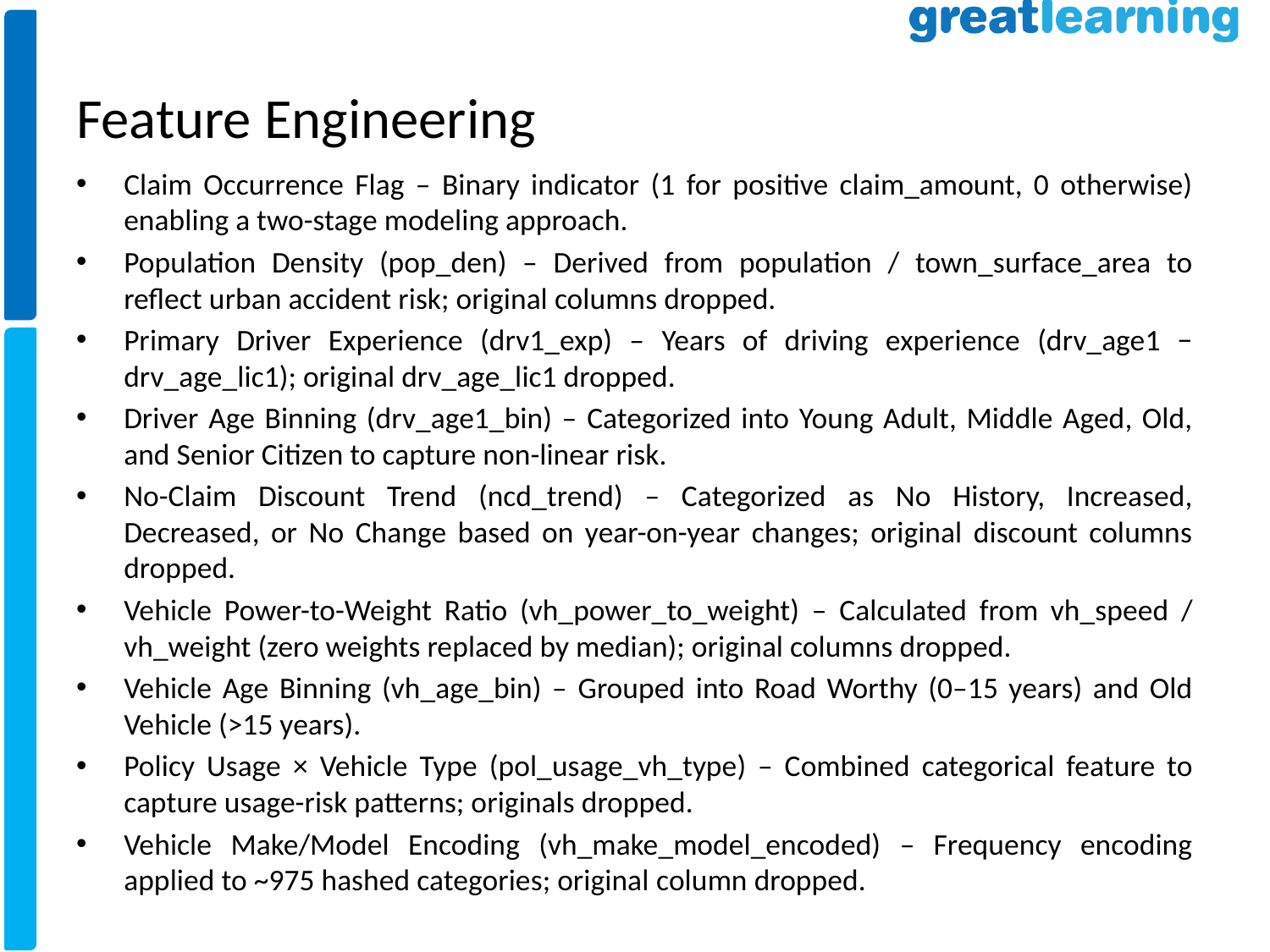

# Feature Engineering
Claim Occurrence Flag – Binary indicator (1 for positive claim_amount, 0 otherwise) enabling a two-stage modeling approach.
Population Density (pop_den) – Derived from population / town_surface_area to reflect urban accident risk; original columns dropped.
Primary Driver Experience (drv1_exp) – Years of driving experience (drv_age1 − drv_age_lic1); original drv_age_lic1 dropped.
Driver Age Binning (drv_age1_bin) – Categorized into Young Adult, Middle Aged, Old, and Senior Citizen to capture non-linear risk.
No-Claim Discount Trend (ncd_trend) – Categorized as No History, Increased, Decreased, or No Change based on year-on-year changes; original discount columns dropped.
Vehicle Power-to-Weight Ratio (vh_power_to_weight) – Calculated from vh_speed / vh_weight (zero weights replaced by median); original columns dropped.
Vehicle Age Binning (vh_age_bin) – Grouped into Road Worthy (0–15 years) and Old Vehicle (>15 years).
Policy Usage × Vehicle Type (pol_usage_vh_type) – Combined categorical feature to capture usage-risk patterns; originals dropped.
Vehicle Make/Model Encoding (vh_make_model_encoded) – Frequency encoding applied to ~975 hashed categories; original column dropped.